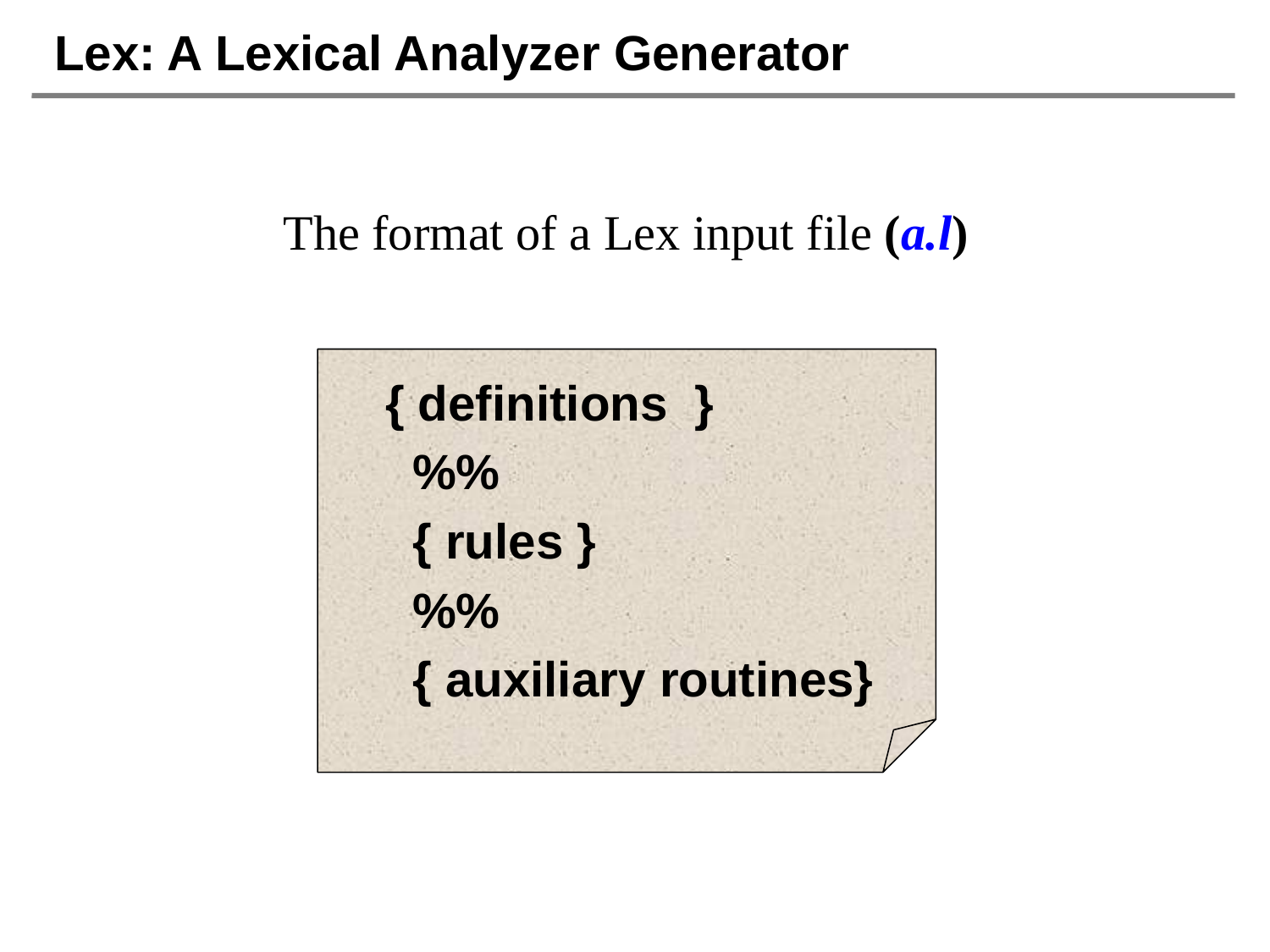

# Lex: A Lexical Analyzer Generator
The format of a Lex input file (a.l)

    { definitions  }
      %%
      { rules }
      %%
      { auxiliary routines}